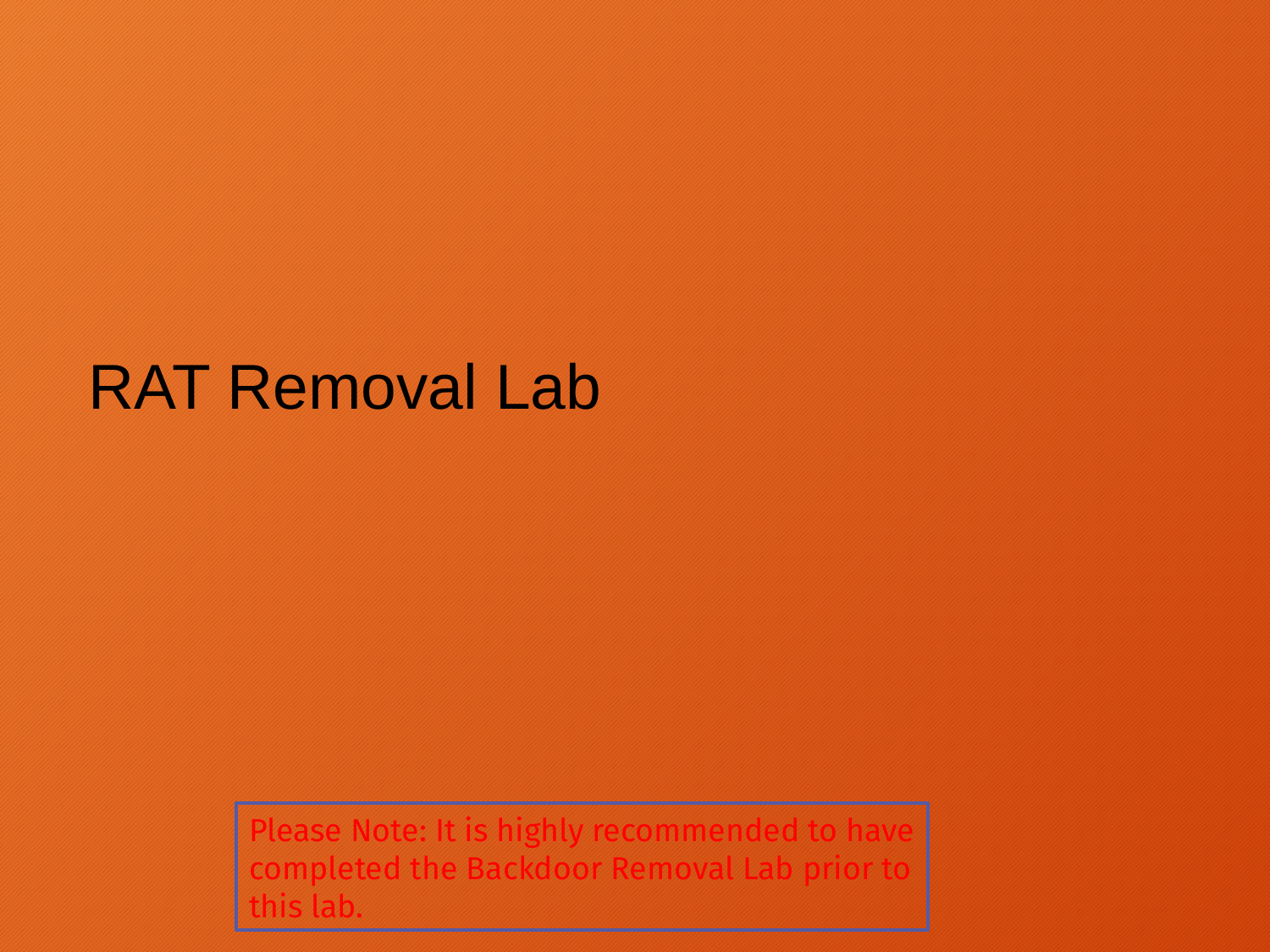

RAT Removal Lab
Please Note: It is highly recommended to have completed the Backdoor Removal Lab prior to this lab.